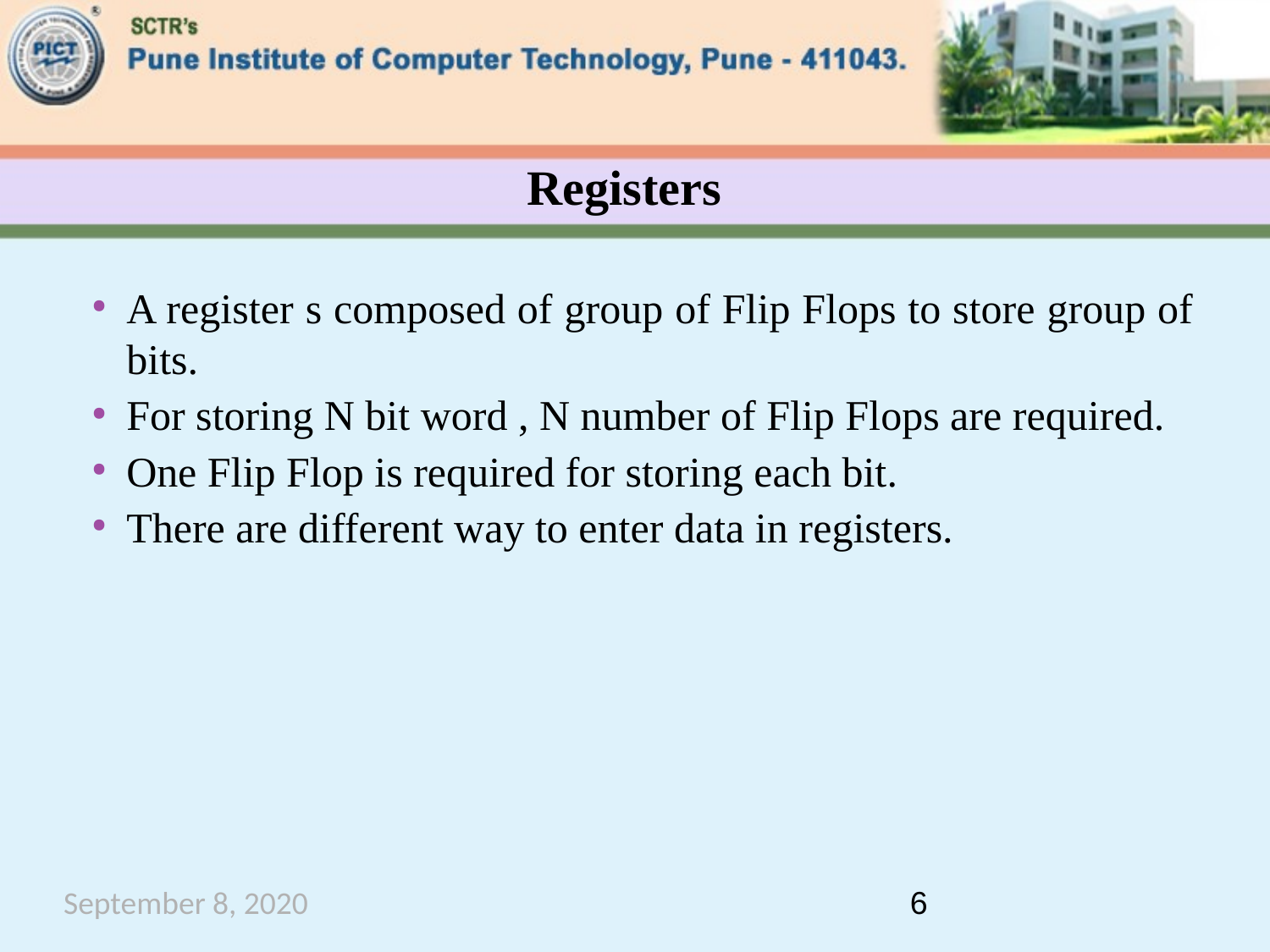

Registers
A register s composed of group of Flip Flops to store group of bits.
For storing N bit word , N number of Flip Flops are required.
One Flip Flop is required for storing each bit.
There are different way to enter data in registers.
September 8, 2020
6